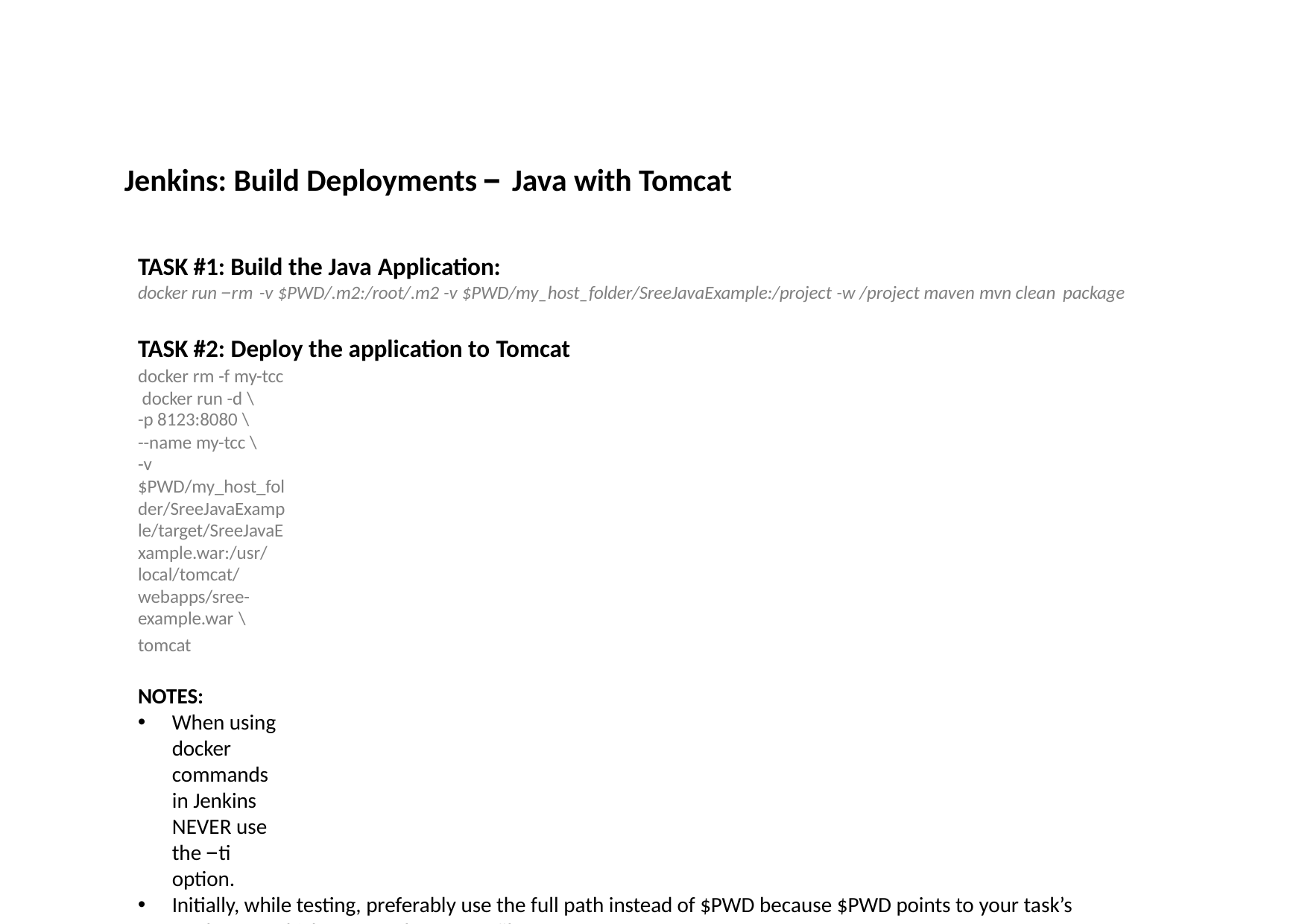

# Jenkins: Build Deployments – Java with Tomcat
TASK #1: Build the Java Application:
docker run –rm -v $PWD/.m2:/root/.m2 -v $PWD/my_host_folder/SreeJavaExample:/project -w /project maven mvn clean package

TASK #2: Deploy the application to Tomcat
docker rm -f my-tcc  docker run -d \
-p 8123:8080 \
--name my-tcc \
-v $PWD/my_host_folder/SreeJavaExample/target/SreeJavaExample.war:/usr/local/tomcat/webapps/sree-example.war \
tomcat

NOTES:
When using docker commands in Jenkins NEVER use the –ti option.
Initially, while testing, preferably use the full path instead of $PWD because $PWD points to your task’s  workspace which may not have your files.
To browse the application: http://localhost:8123/gsa-example/